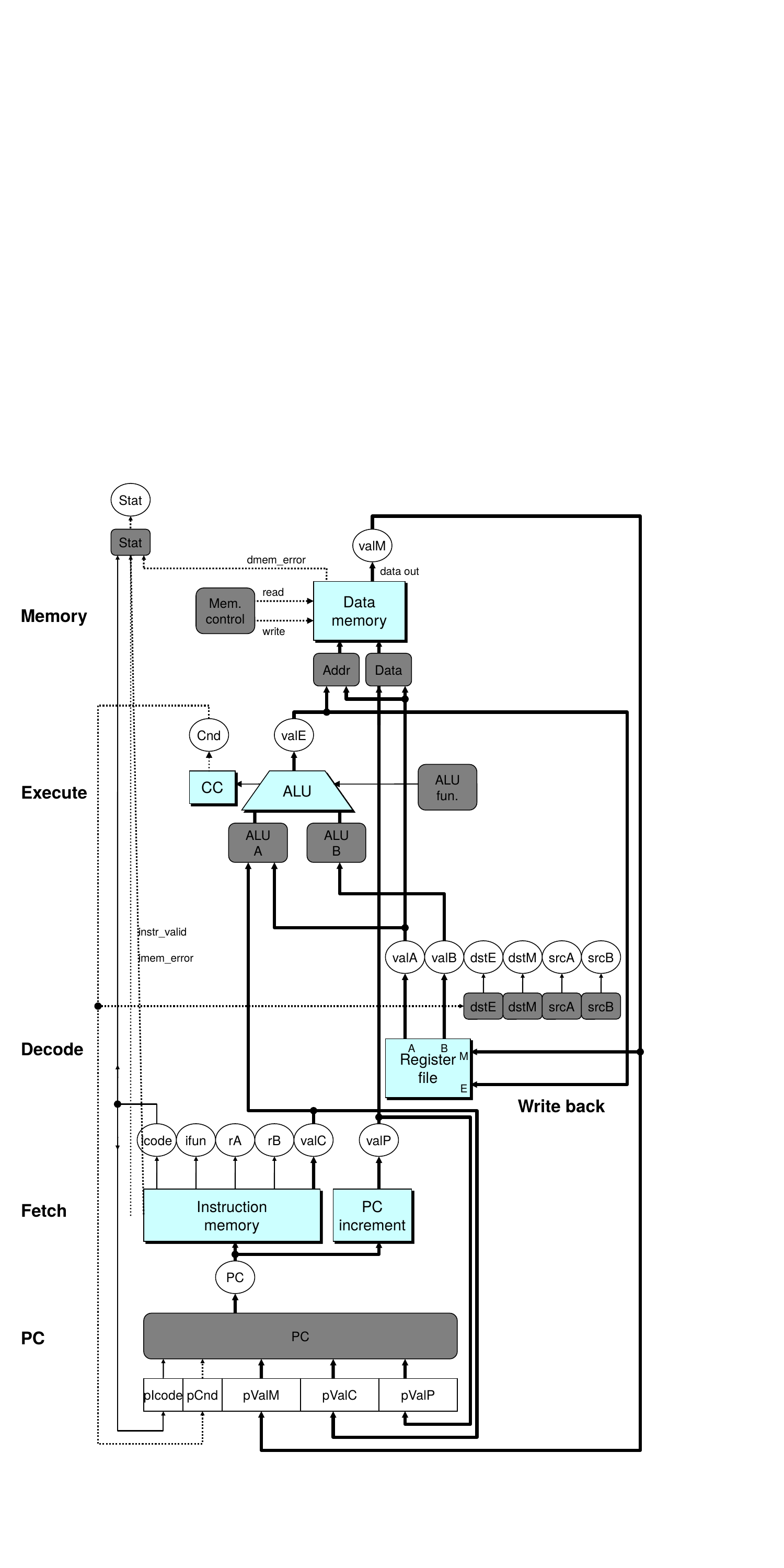

Stat

Stat
valM
dmem_error

data out

read
Data
memory
Mem.
control

Memory
write

Addr
Data

Cnd
valE

ALU
fun.

CC
ALU
Execute

ALU
A
ALU
B

instr_valid

imem_error

valA
valB
dstE
dstM
srcA
srcB

dstE
dstM
srcA
srcB

Decode
A
B
Register
file
M
E

Write back

icode
ifun
rA
rB
valC
valP

Instruction
memory
PC
increment
Fetch

PC

PC
PC

pIcode
pCnd
pValM
pValC
pValP